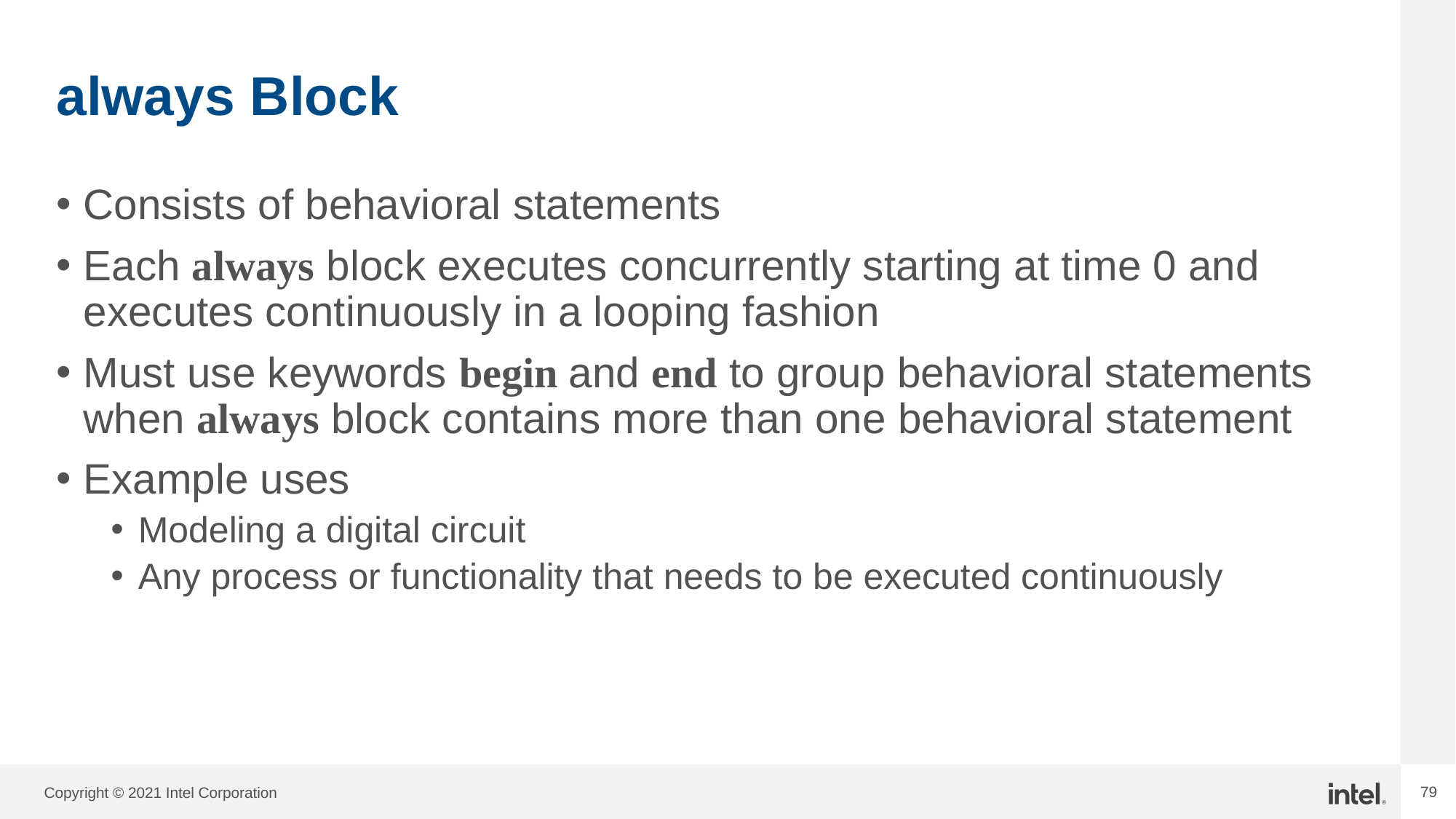

# always Block
Consists of behavioral statements
Each always block executes concurrently starting at time 0 and executes continuously in a looping fashion
Must use keywords begin and end to group behavioral statements when always block contains more than one behavioral statement
Example uses
Modeling a digital circuit
Any process or functionality that needs to be executed continuously